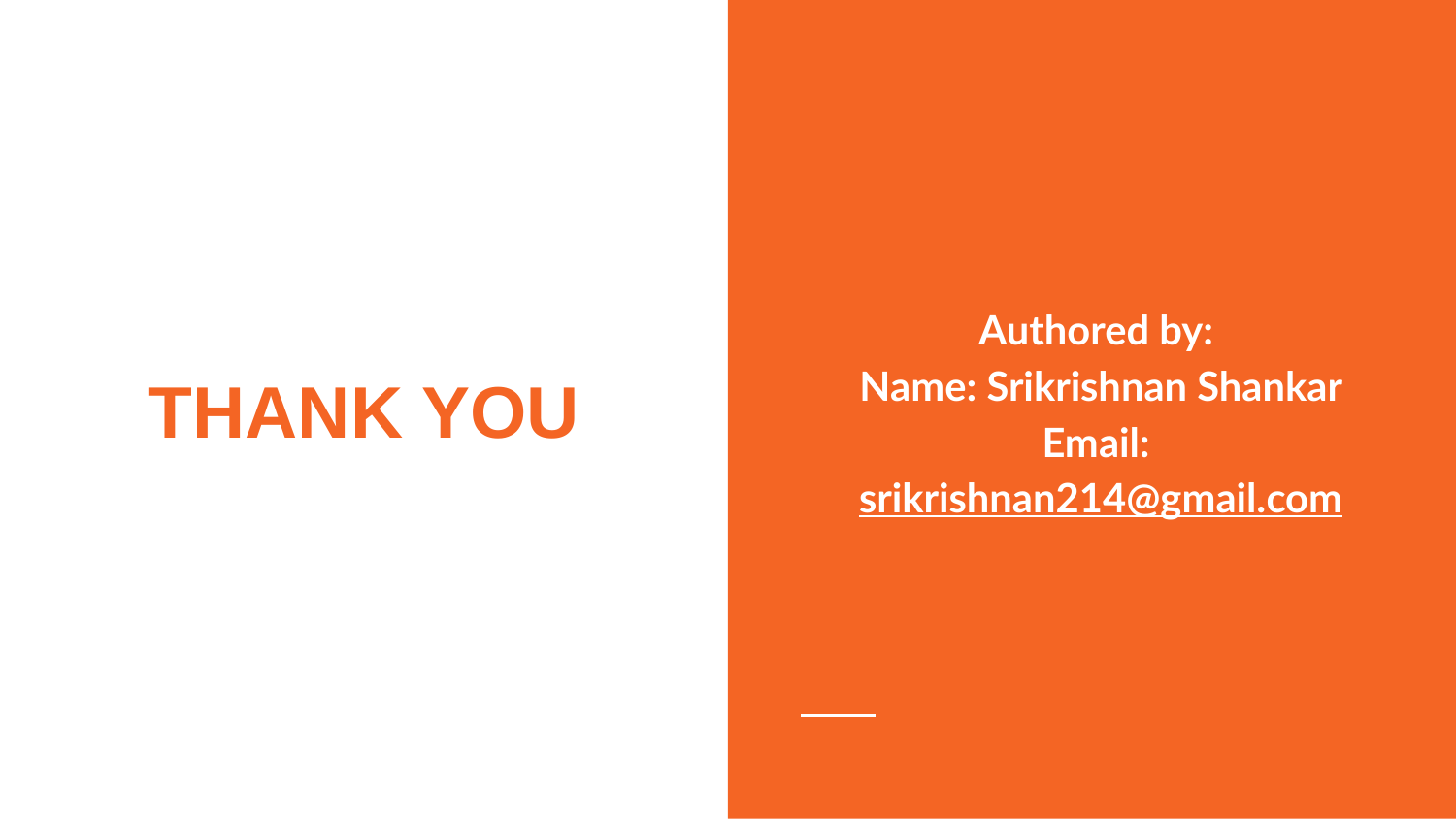

Authored by:
Name: Srikrishnan Shankar
Email: srikrishnan214@gmail.com
# THANK YOU